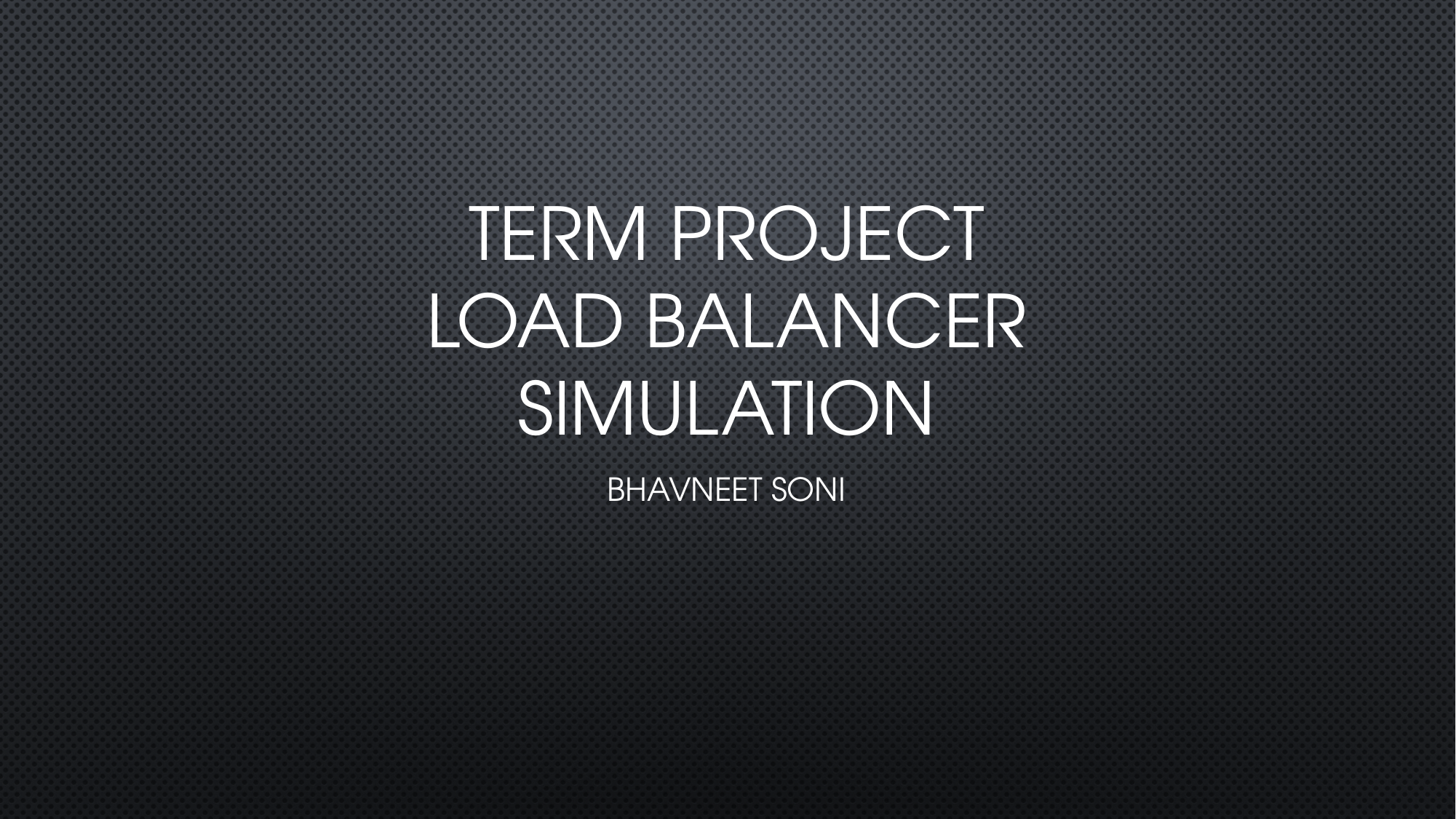

# Term Project Load Balancer Simulation

Bhavneet Soni